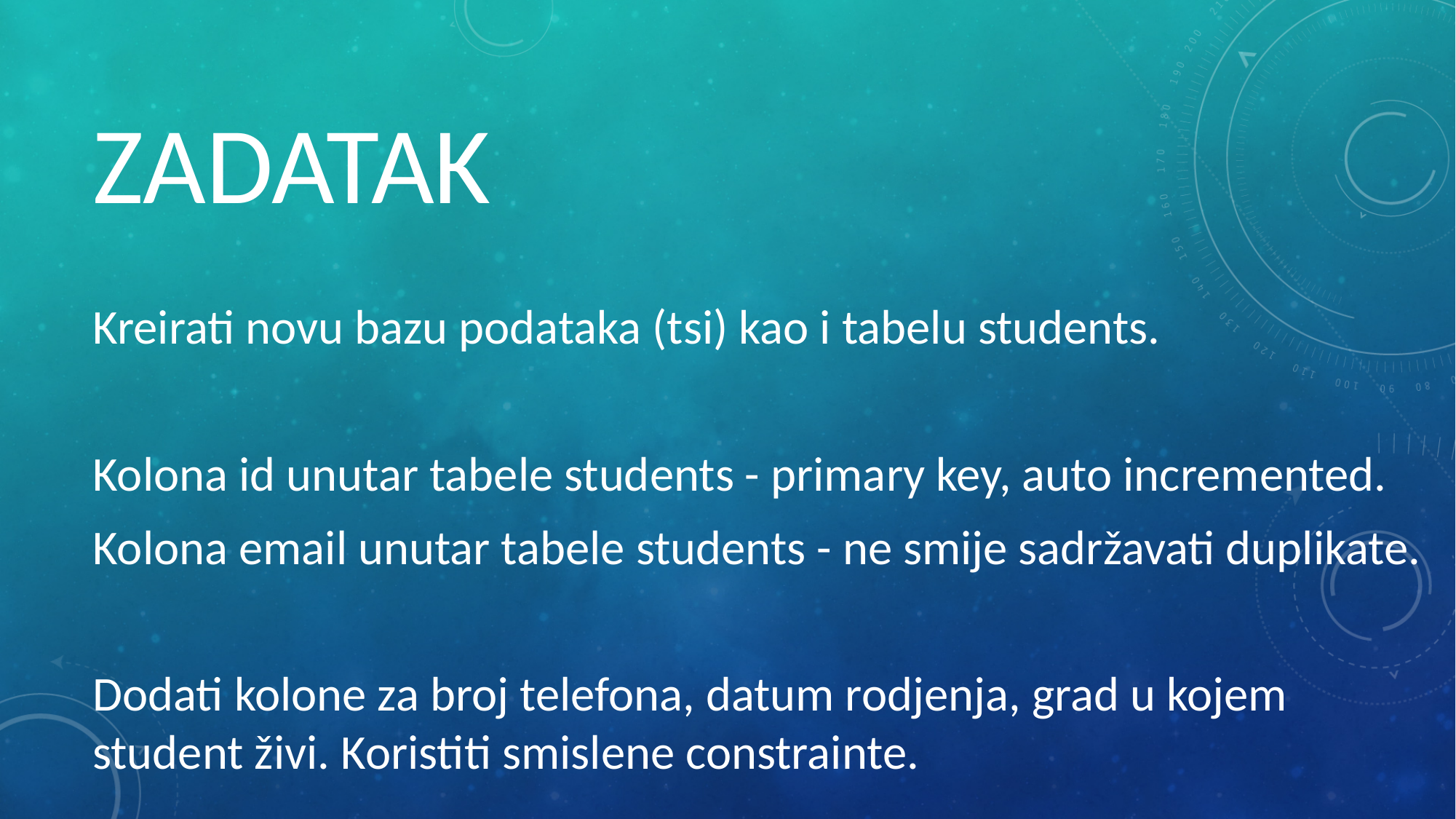

# ZADATAK
Kreirati novu bazu podataka (tsi) kao i tabelu students.

Kolona id unutar tabele students - primary key, auto incremented.
Kolona email unutar tabele students - ne smije sadržavati duplikate.

Dodati kolone za broj telefona, datum rodjenja, grad u kojem student živi. Koristiti smislene constrainte.